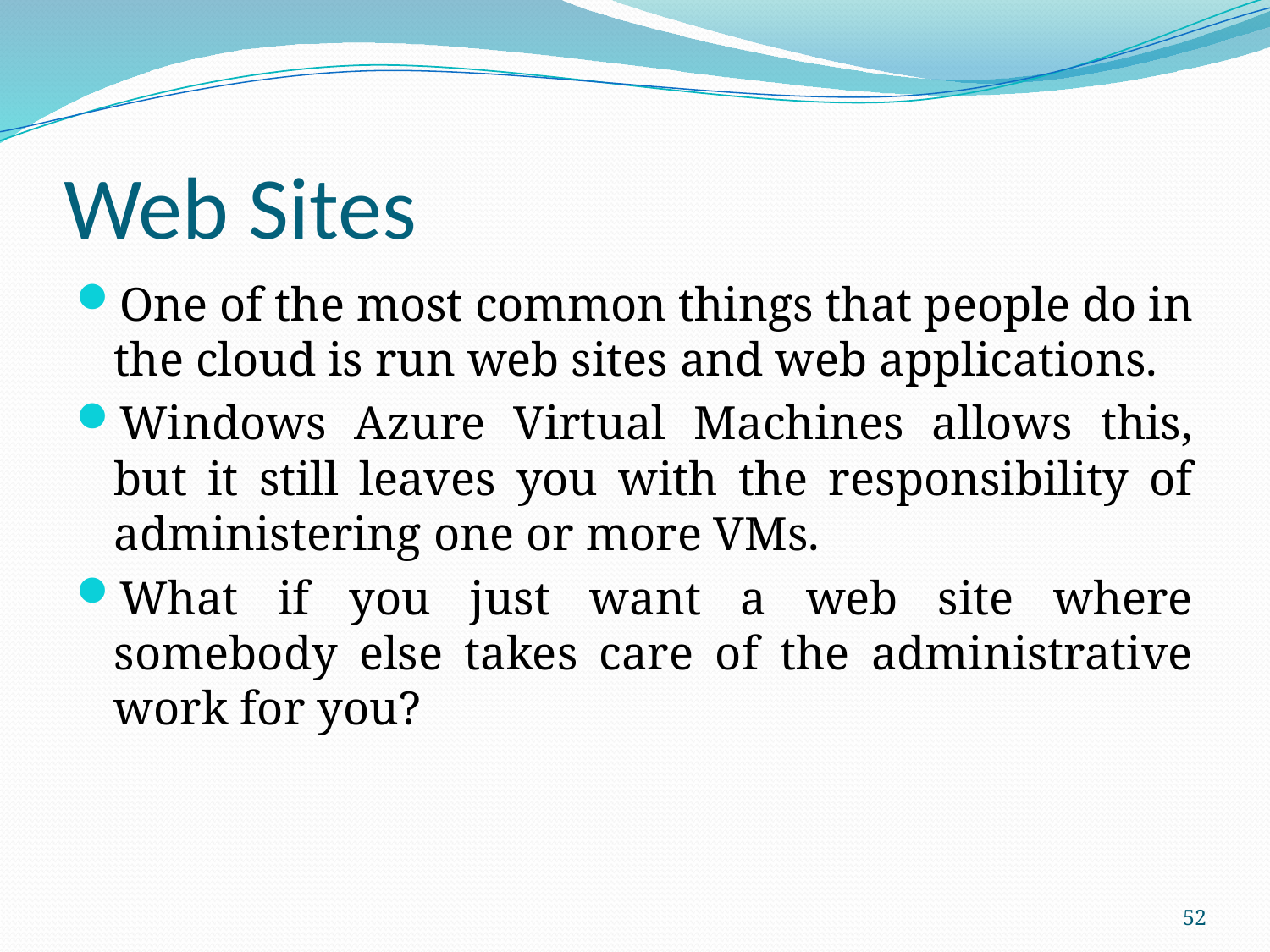

# Web Sites
One of the most common things that people do in the cloud is run web sites and web applications.
Windows Azure Virtual Machines allows this, but it still leaves you with the responsibility of administering one or more VMs.
What if you just want a web site where somebody else takes care of the administrative work for you?
52